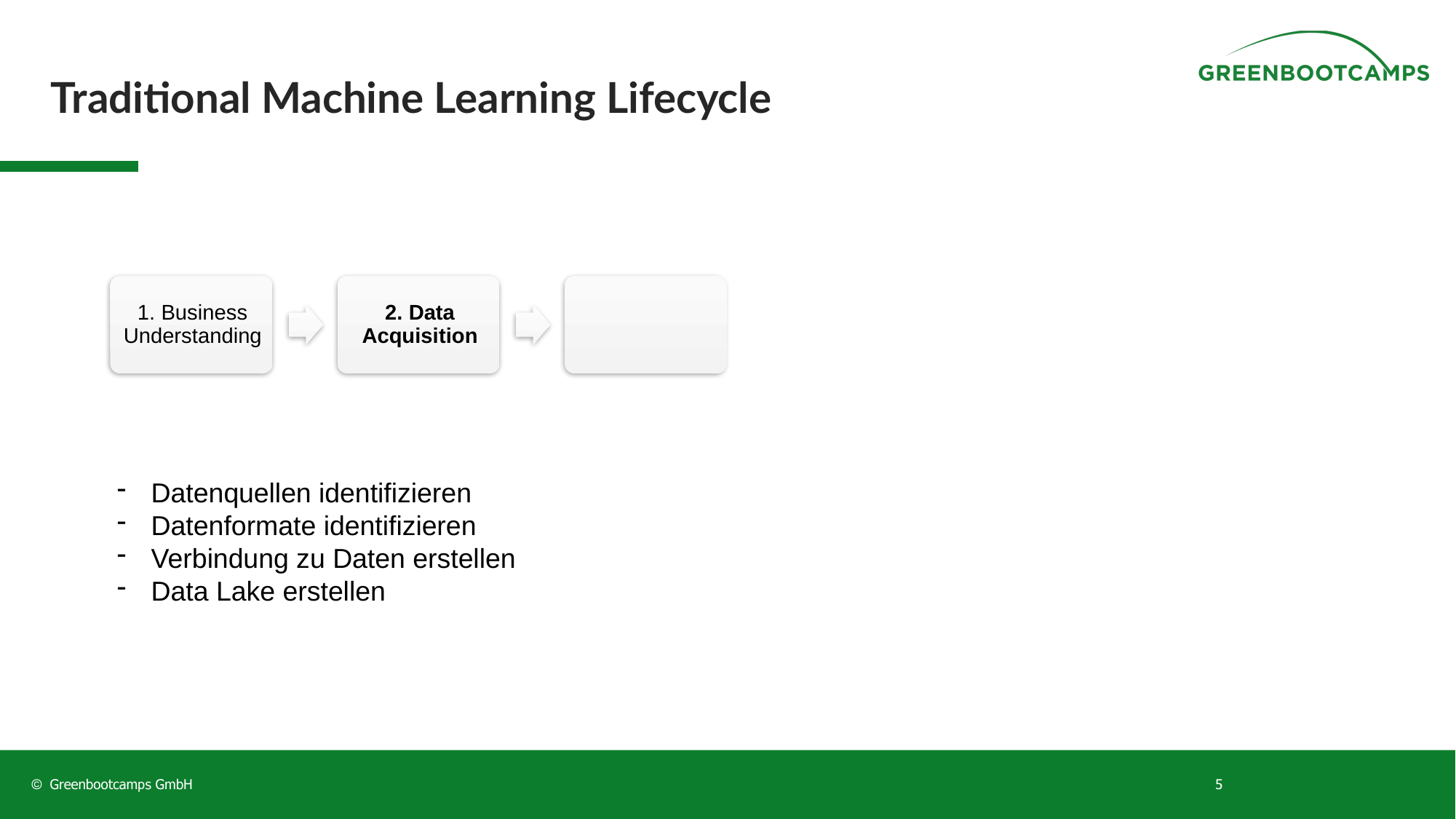

# Traditional Machine Learning Lifecycle
1. Business Understanding

2. Data Acquisition

Datenquellen identifizieren
Datenformate identifizieren
Verbindung zu Daten erstellen
Data Lake erstellen